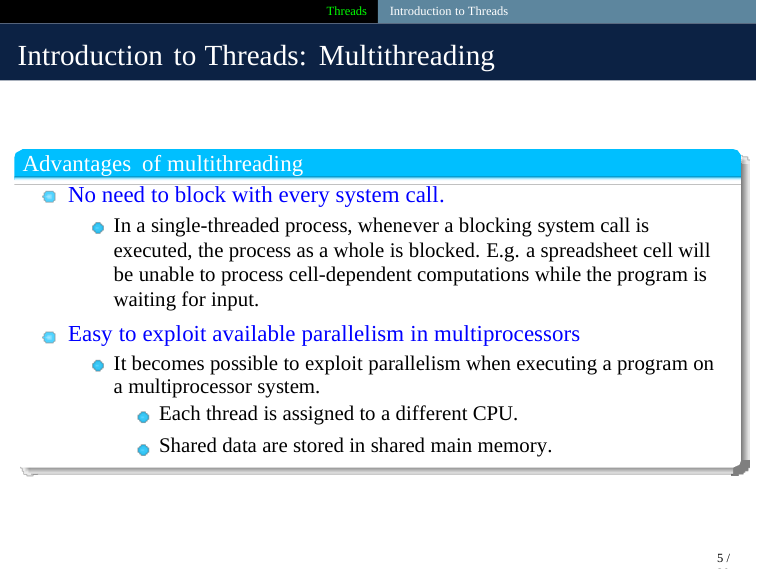

Threads       Introduction to Threads

Introduction to Threads: Multithreading

Advantages of multithreading
No need to block with every system call.
In a single-threaded process, whenever a blocking system call is executed, the process as a whole is blocked. E.g. a spreadsheet cell will be unable to process cell-dependent computations while the program is waiting for input.
Easy to exploit available parallelism in multiprocessors
It becomes possible to exploit parallelism when executing a program on a multiprocessor system.
Each thread is assigned to a different CPU.
Shared data are stored in shared main memory.

5 / 39